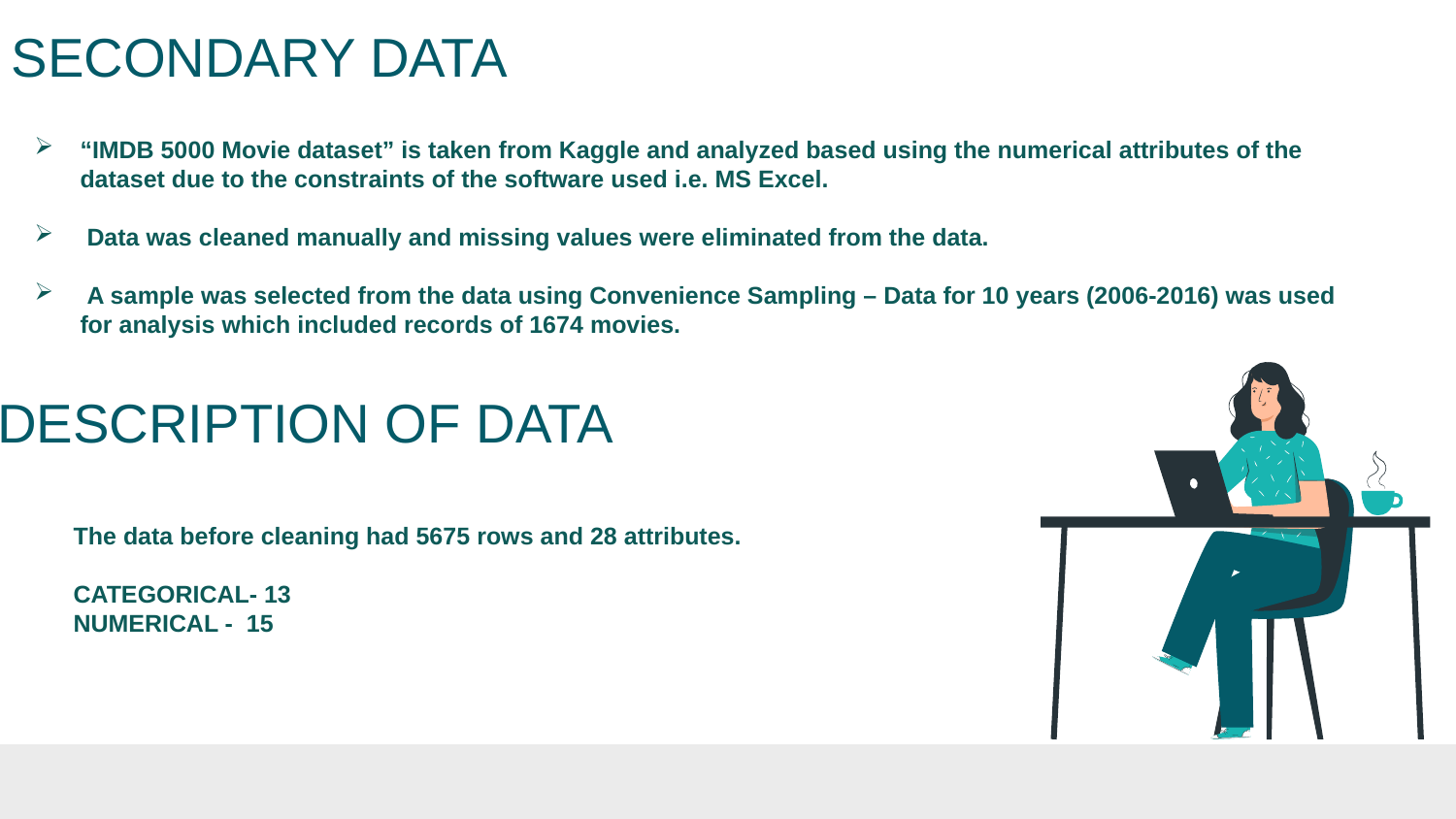

# SECONDARY DATA
“IMDB 5000 Movie dataset” is taken from Kaggle and analyzed based using the numerical attributes of the dataset due to the constraints of the software used i.e. MS Excel.

 Data was cleaned manually and missing values were eliminated from the data.

 A sample was selected from the data using Convenience Sampling – Data for 10 years (2006-2016) was used for analysis which included records of 1674 movies.

DESCRIPTION OF DATA
The data before cleaning had 5675 rows and 28 attributes.

CATEGORICAL- 13
NUMERICAL -  15